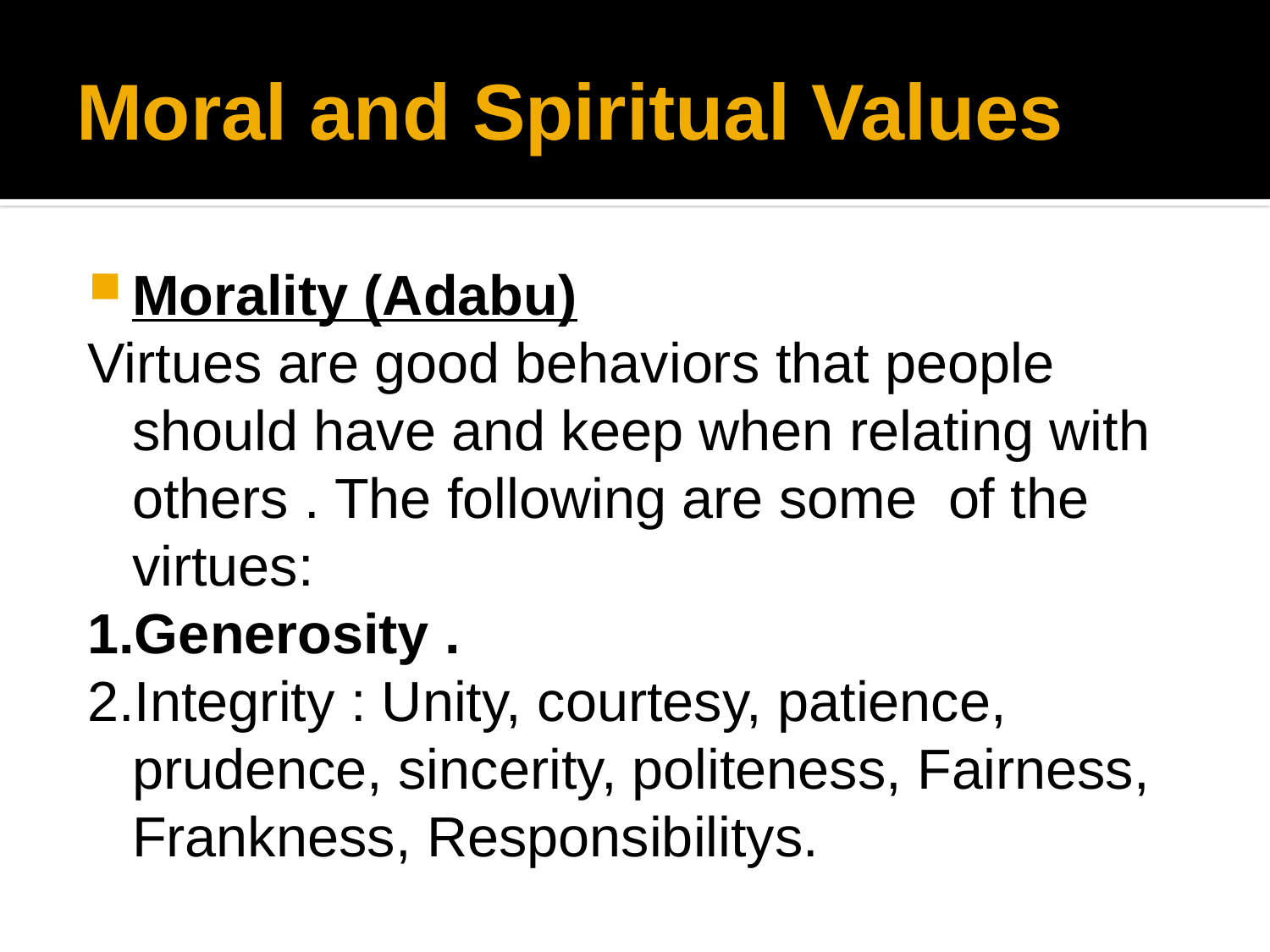

# Moral and Spiritual Values
Morality (Adabu)
Virtues are good behaviors that people should have and keep when relating with others . The following are some  of the virtues:
1.Generosity .
2.Integrity : Unity, courtesy, patience, prudence, sincerity, politeness, Fairness, Frankness, Responsibilitys.